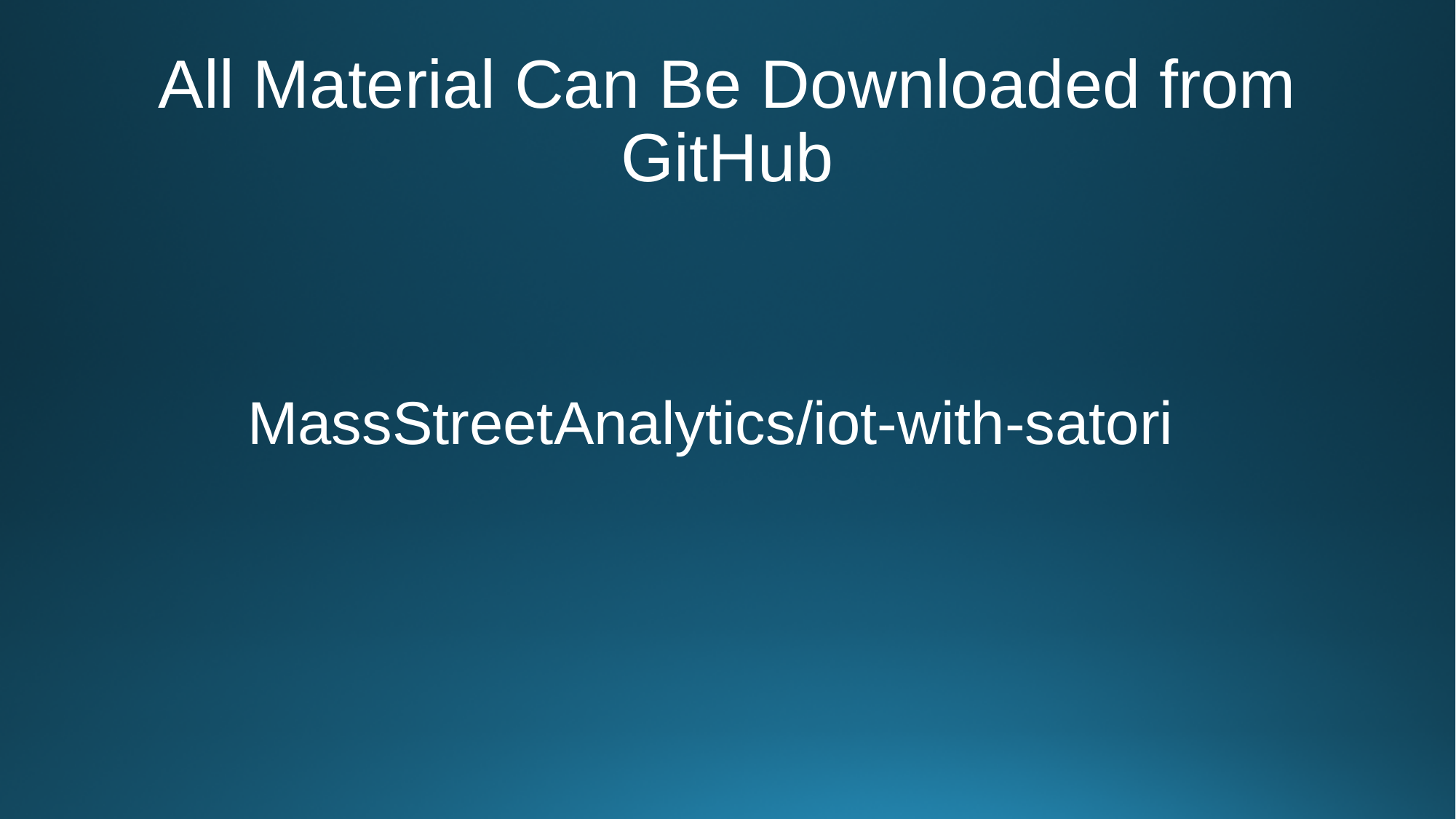

# All Material Can Be Downloaded from GitHub

MassStreetAnalytics/iot-with-satori